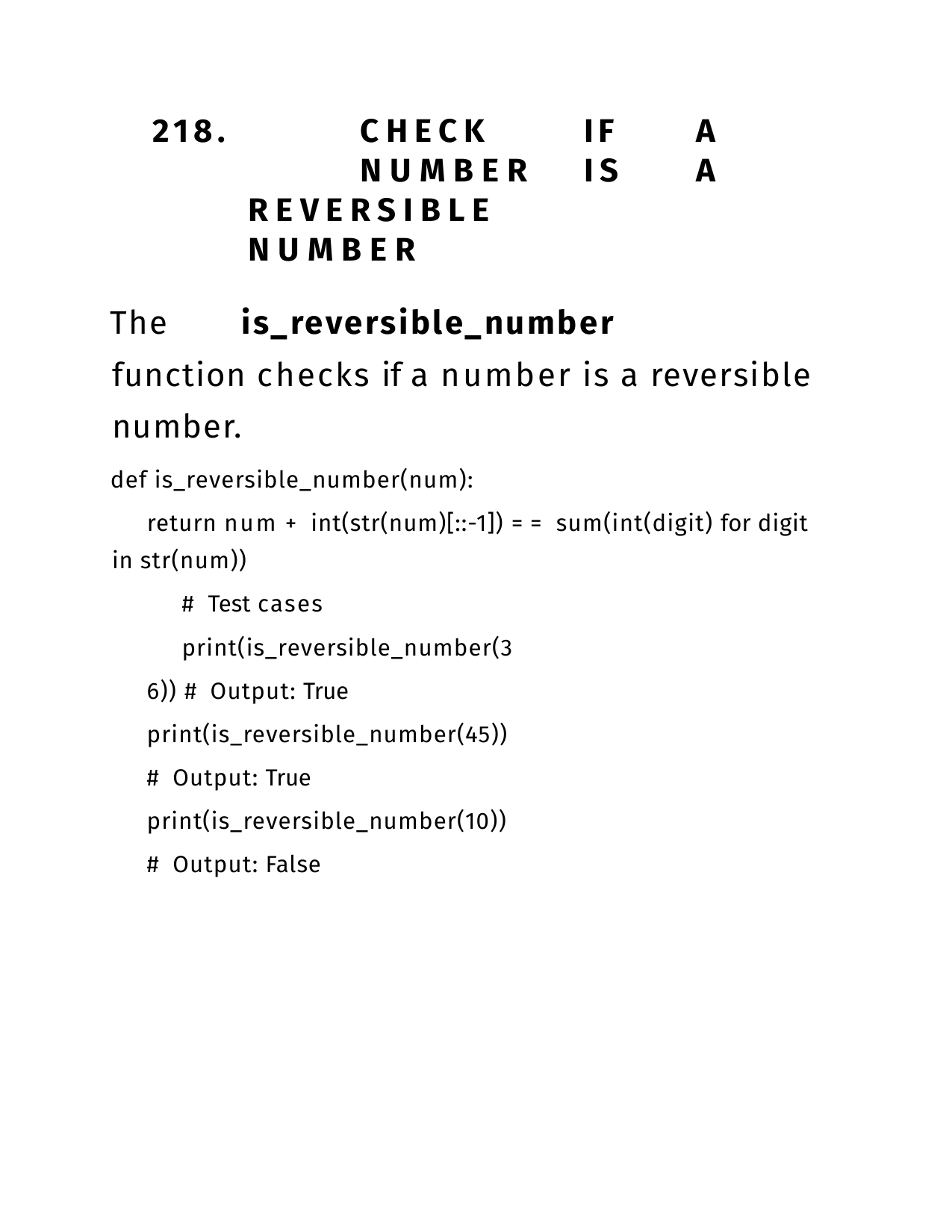

218.		CHECK	IF	A	NUMBER	IS	A REVERSIBLE		NUMBER
The	is_reversible_number	function checks if a number is a reversible number.
def is_reversible_number(num):
return num + int(str(num)[::-1]) == sum(int(digit) for digit in str(num))
# Test cases
print(is_reversible_number(36)) # Output: True print(is_reversible_number(45)) # Output: True print(is_reversible_number(10)) # Output: False